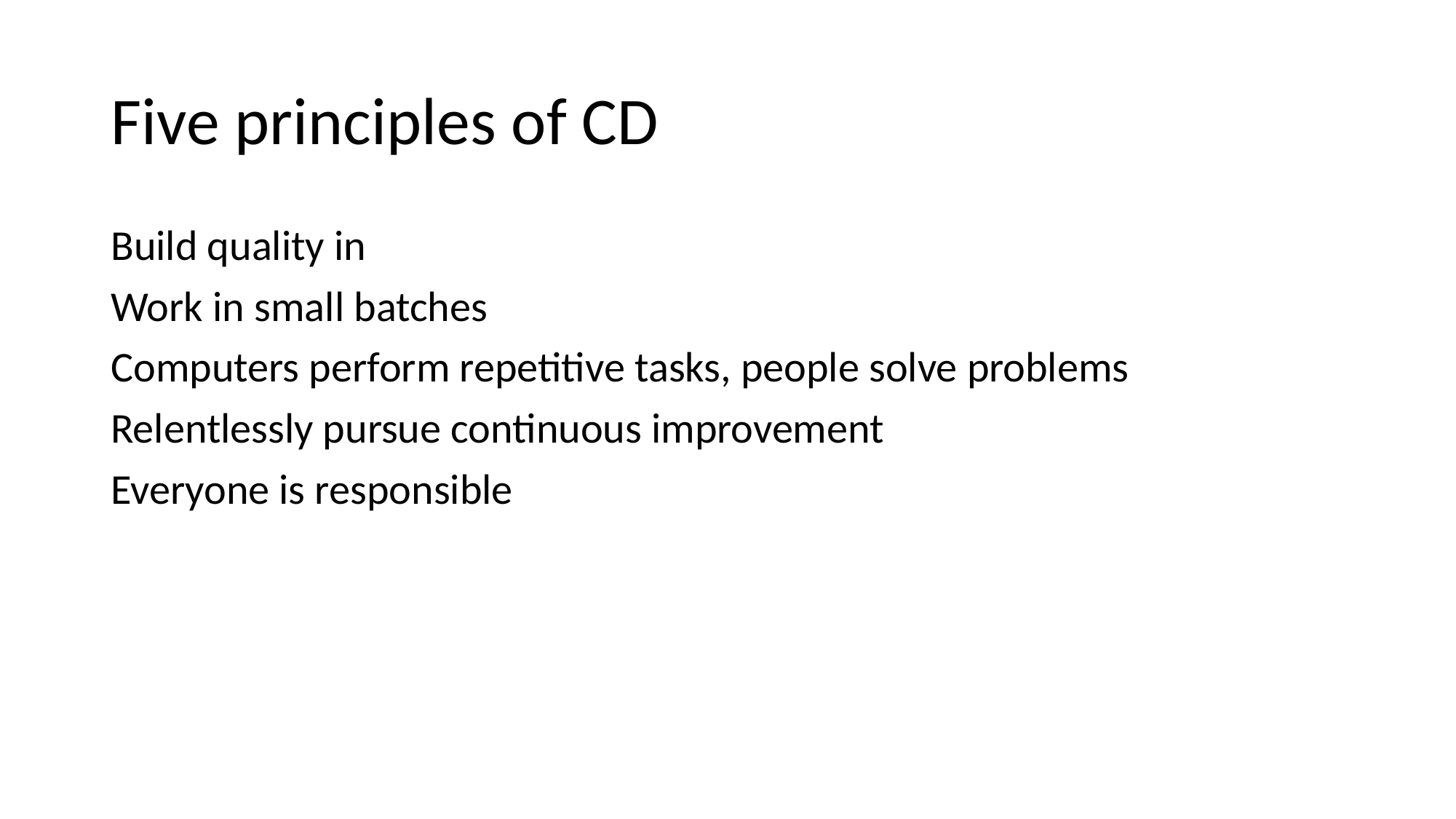

# Five principles of CD
Build quality in
Work in small batches
Computers perform repetitive tasks, people solve problems
Relentlessly pursue continuous improvement
Everyone is responsible